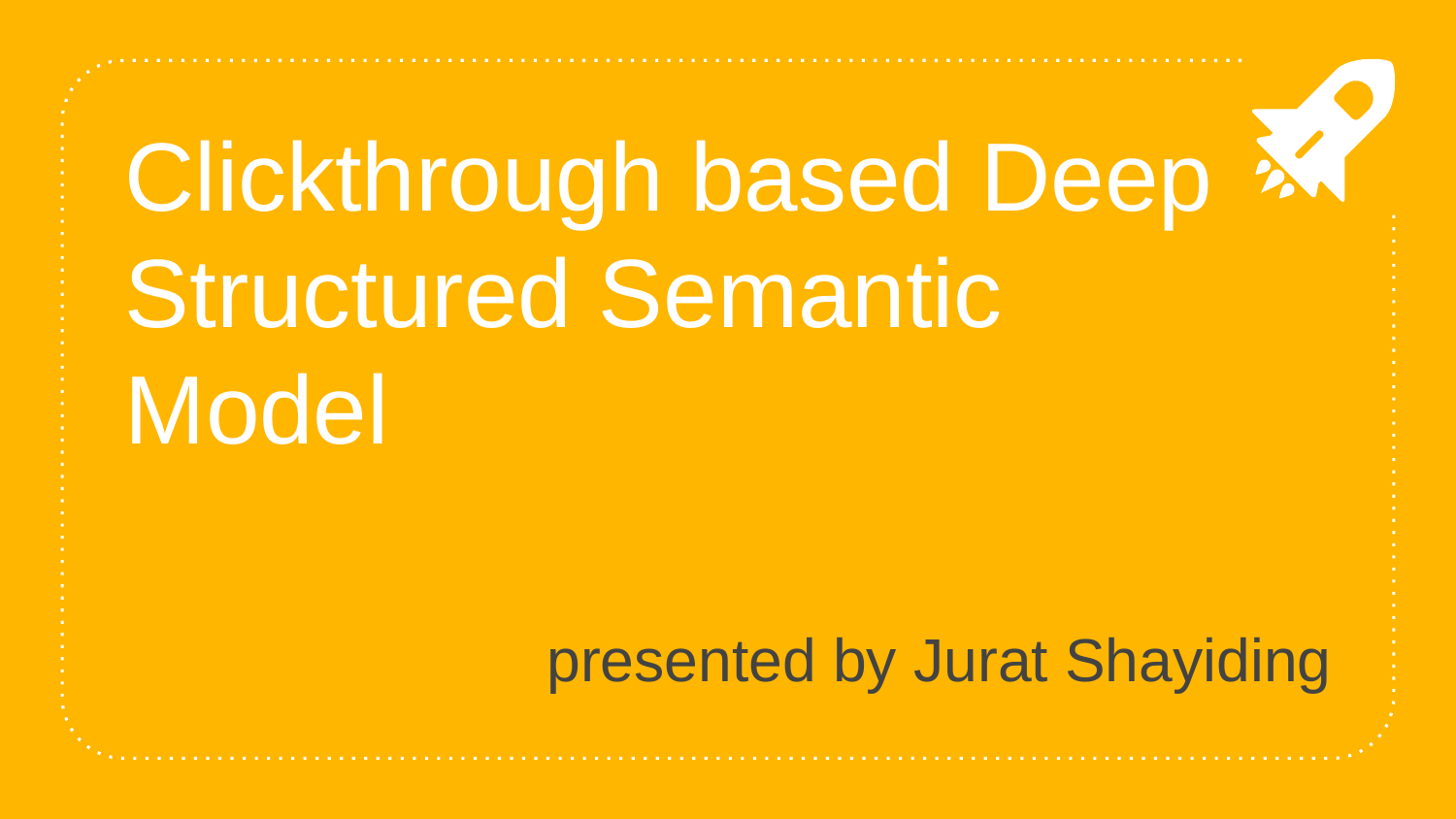

Clickthrough based Deep Structured Semantic Model
# presented by Jurat Shayiding